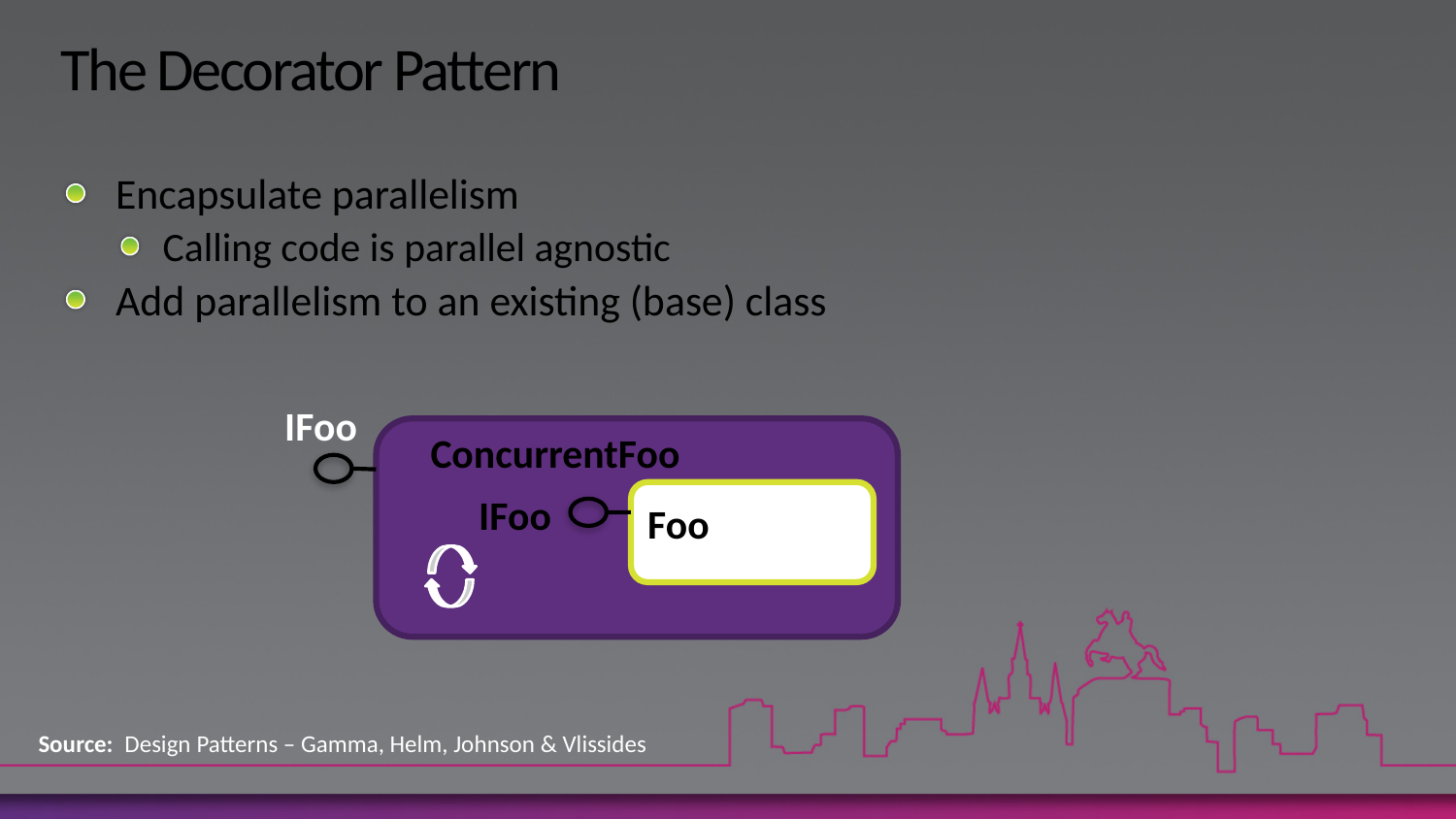

# The Decorator Pattern
Encapsulate parallelism
Calling code is parallel agnostic
Add parallelism to an existing (base) class
IFoo

ConcurrentFoo

IFoo

Foo

Source:  Design Patterns – Gamma, Helm, Johnson & Vlissides